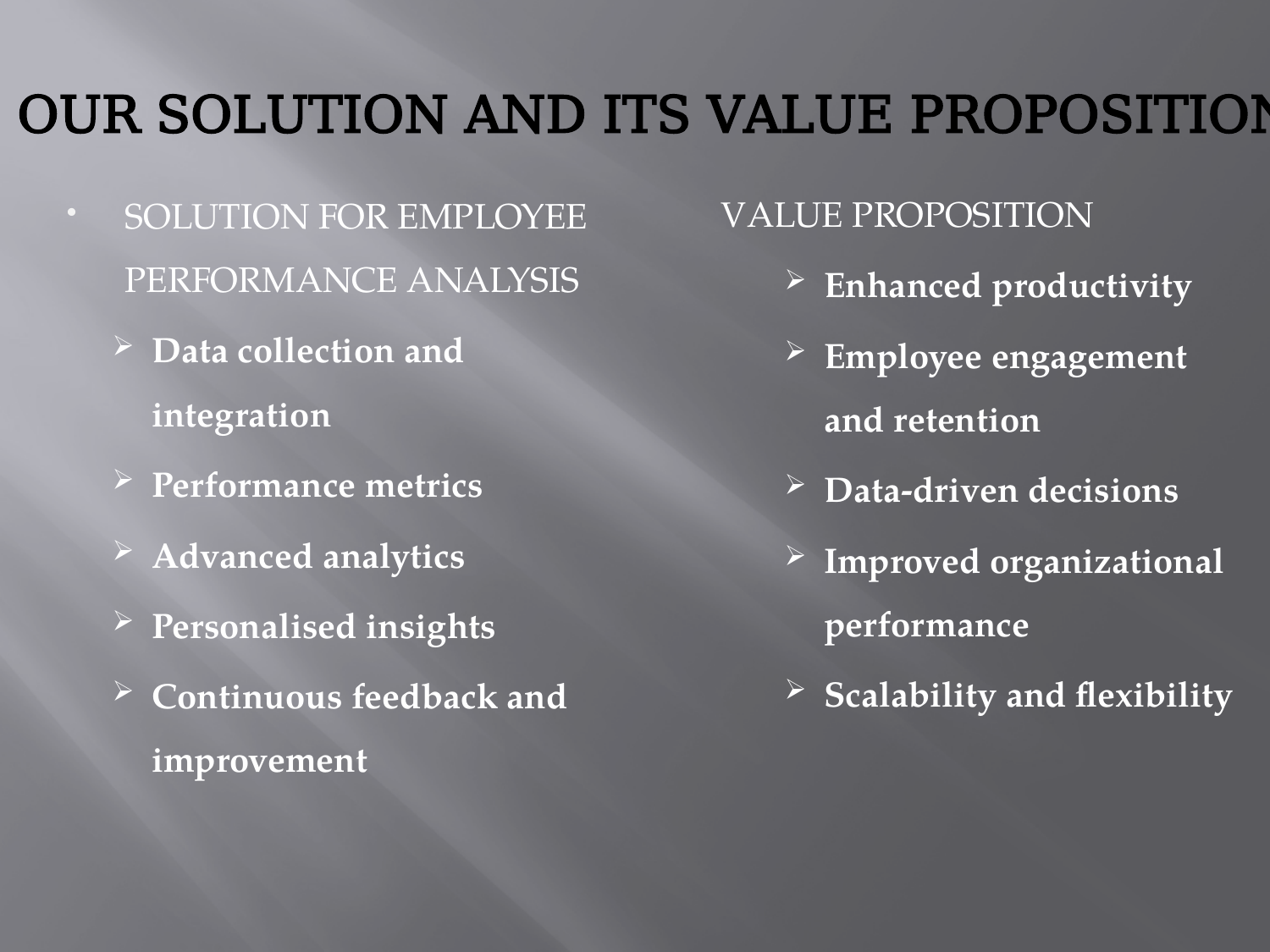

SOLUTION FOR EMPLOYEE PERFORMANCE ANALYSIS
Data collection and integration
Performance metrics
Advanced analytics
Personalised insights
Continuous feedback and improvement
VALUE PROPOSITION
Enhanced productivity
Employee engagement and retention
Data-driven decisions
Improved organizational performance
Scalability and flexibility

# OUR SOLUTION AND ITS VALUE PROPOSITION